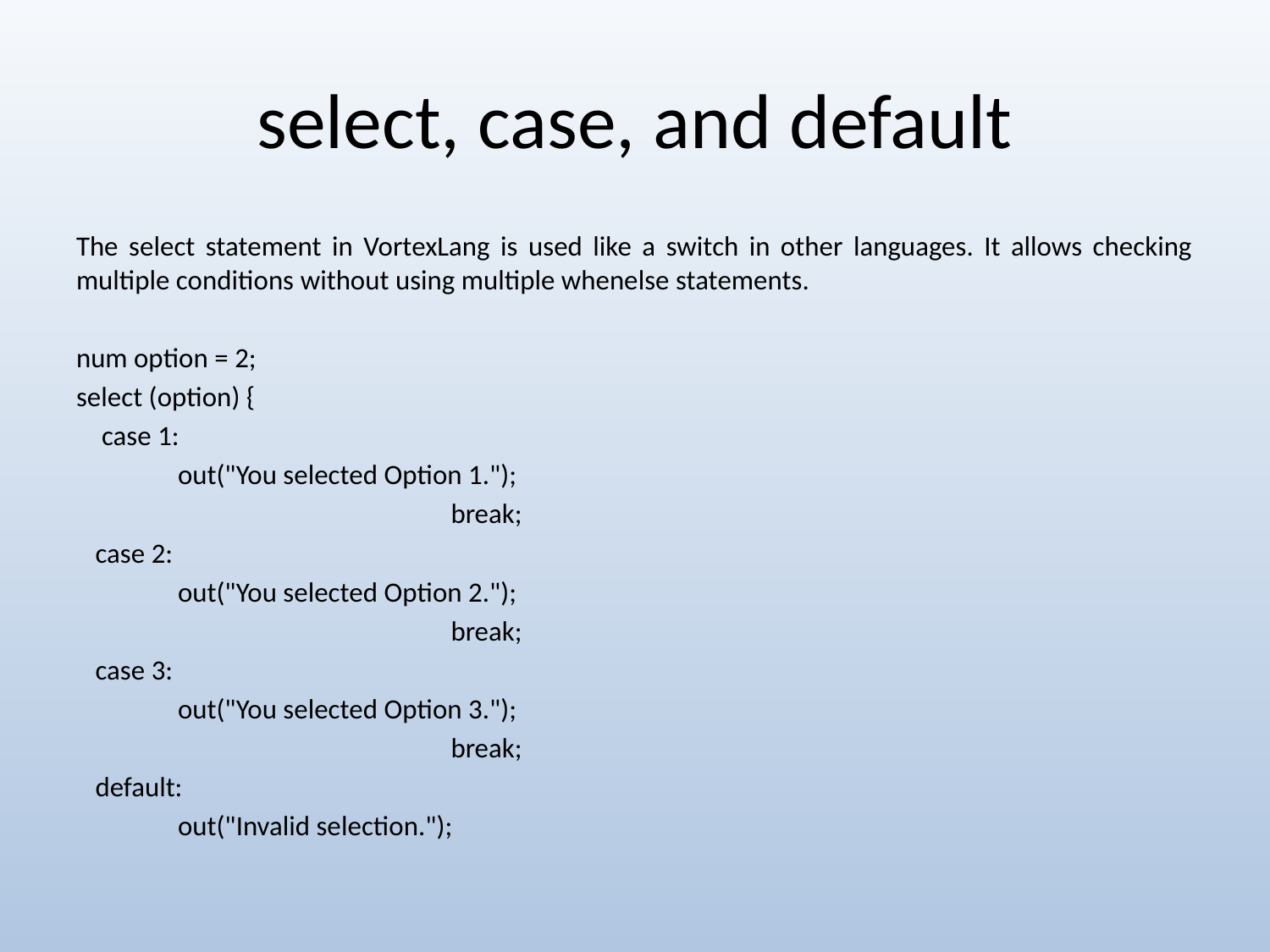

# select, case, and default
The select statement in VortexLang is used like a switch in other languages. It allows checking multiple conditions without using multiple whenelse statements.

num option = 2;
select (option) {
    case 1:
                out("You selected Option 1.");
                                                           break;
   case 2:
                out("You selected Option 2.");
                                                           break;
   case 3:
                out("You selected Option 3.");
                                                           break;
   default:
                out("Invalid selection.");